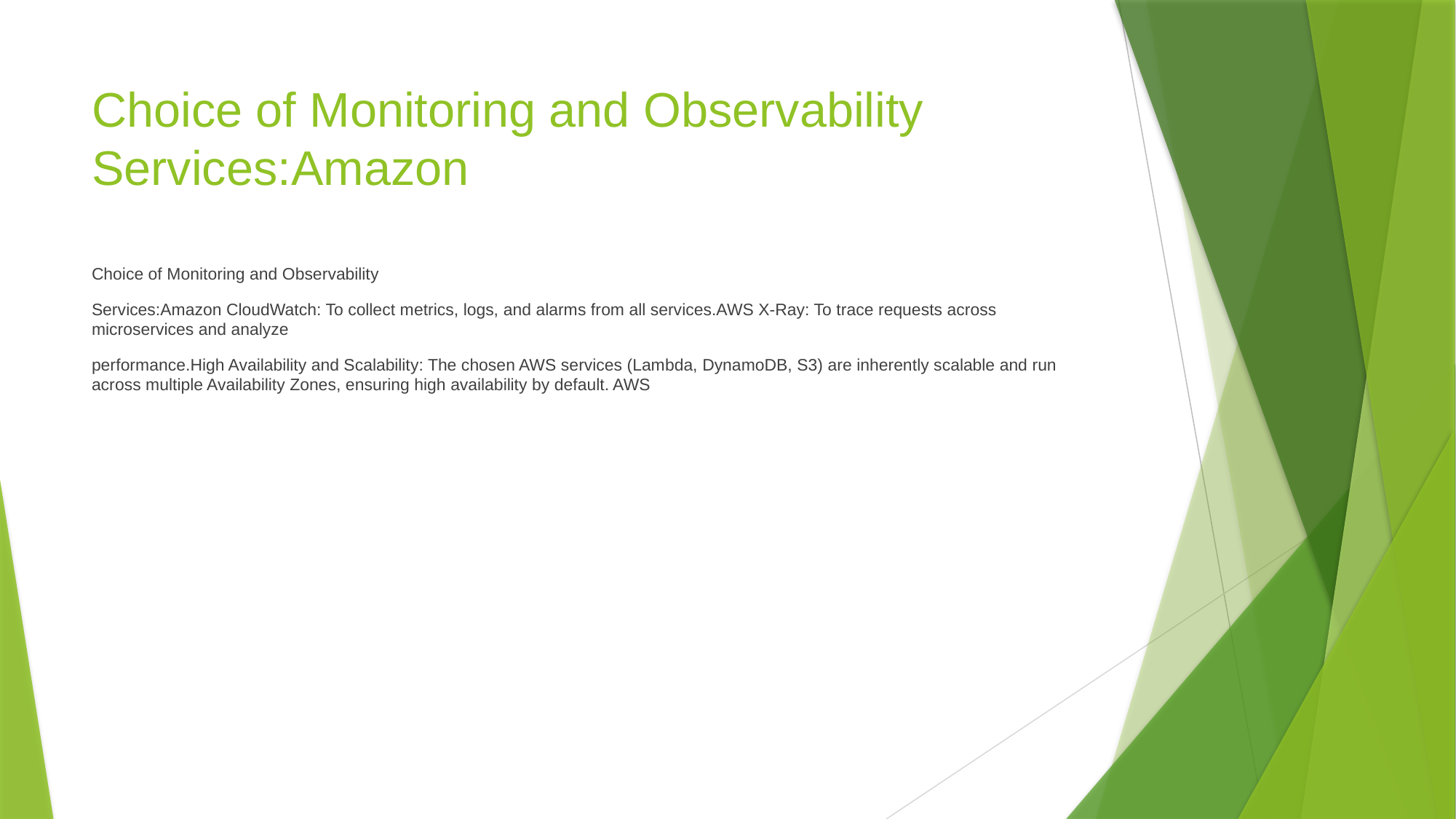

# Choice of Monitoring and Observability Services:Amazon
Choice of Monitoring and Observability
Services:Amazon CloudWatch: To collect metrics, logs, and alarms from all services.AWS X-Ray: To trace requests across microservices and analyze
performance.High Availability and Scalability: The chosen AWS services (Lambda, DynamoDB, S3) are inherently scalable and run across multiple Availability Zones, ensuring high availability by default. AWS